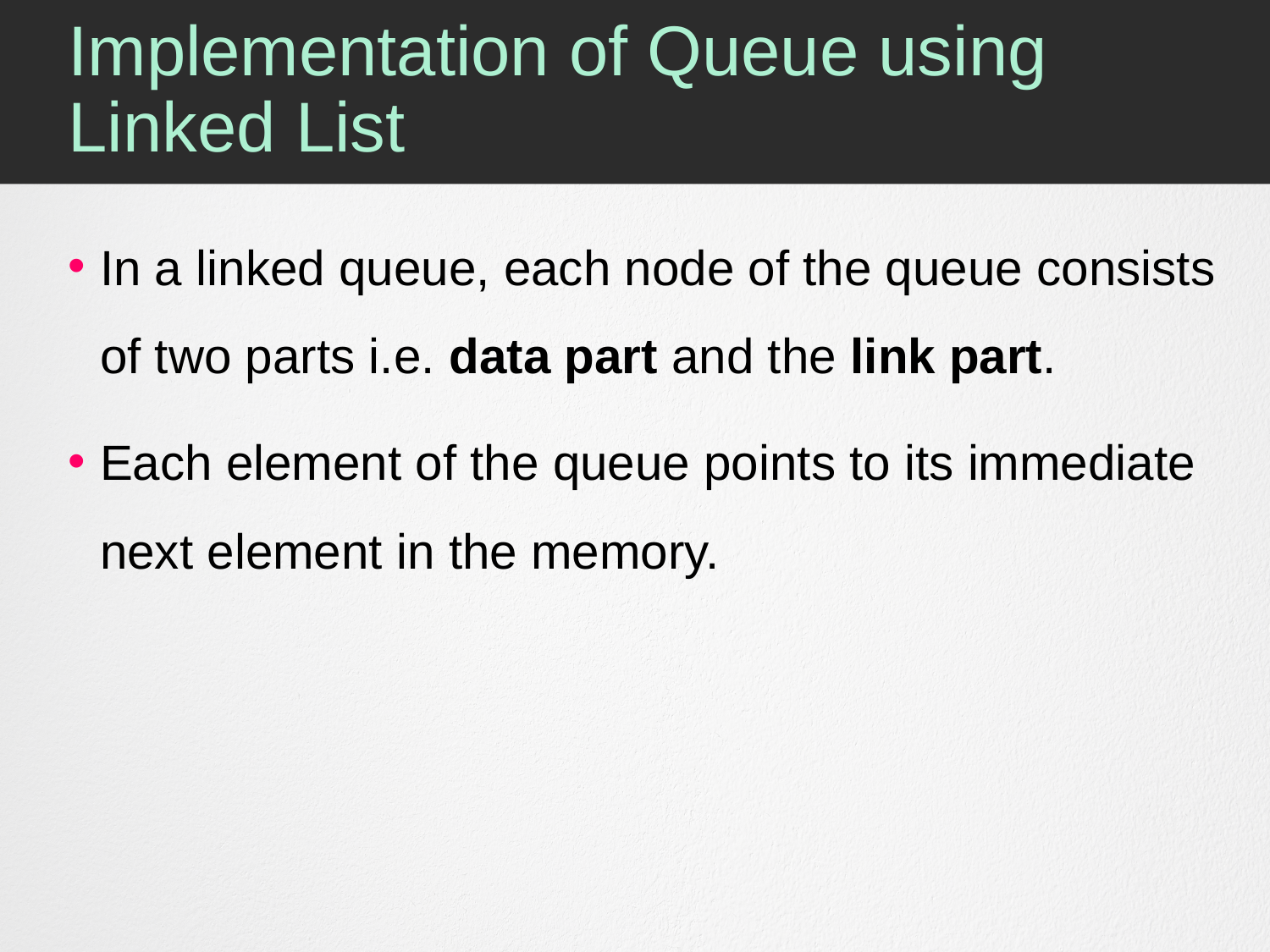

# Implementation of Queue using Linked List
In a linked queue, each node of the queue consists of two parts i.e. data part and the link part.
Each element of the queue points to its immediate next element in the memory.